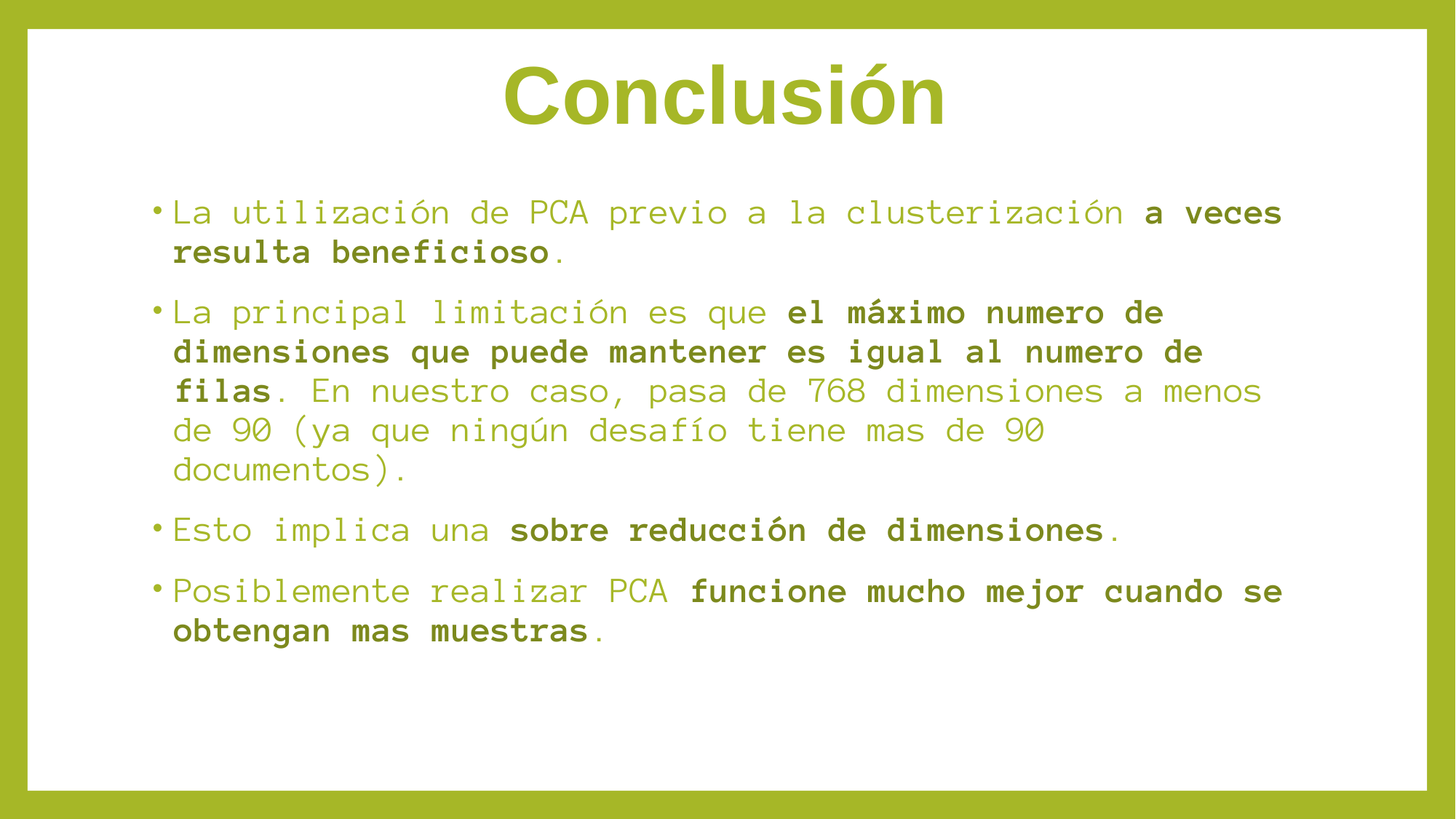

# Conclusión
La utilización de PCA previo a la clusterización a veces resulta beneficioso.
La principal limitación es que el máximo numero de dimensiones que puede mantener es igual al numero de filas. En nuestro caso, pasa de 768 dimensiones a menos de 90 (ya que ningún desafío tiene mas de 90 documentos).
Esto implica una sobre reducción de dimensiones.
Posiblemente realizar PCA funcione mucho mejor cuando se obtengan mas muestras.